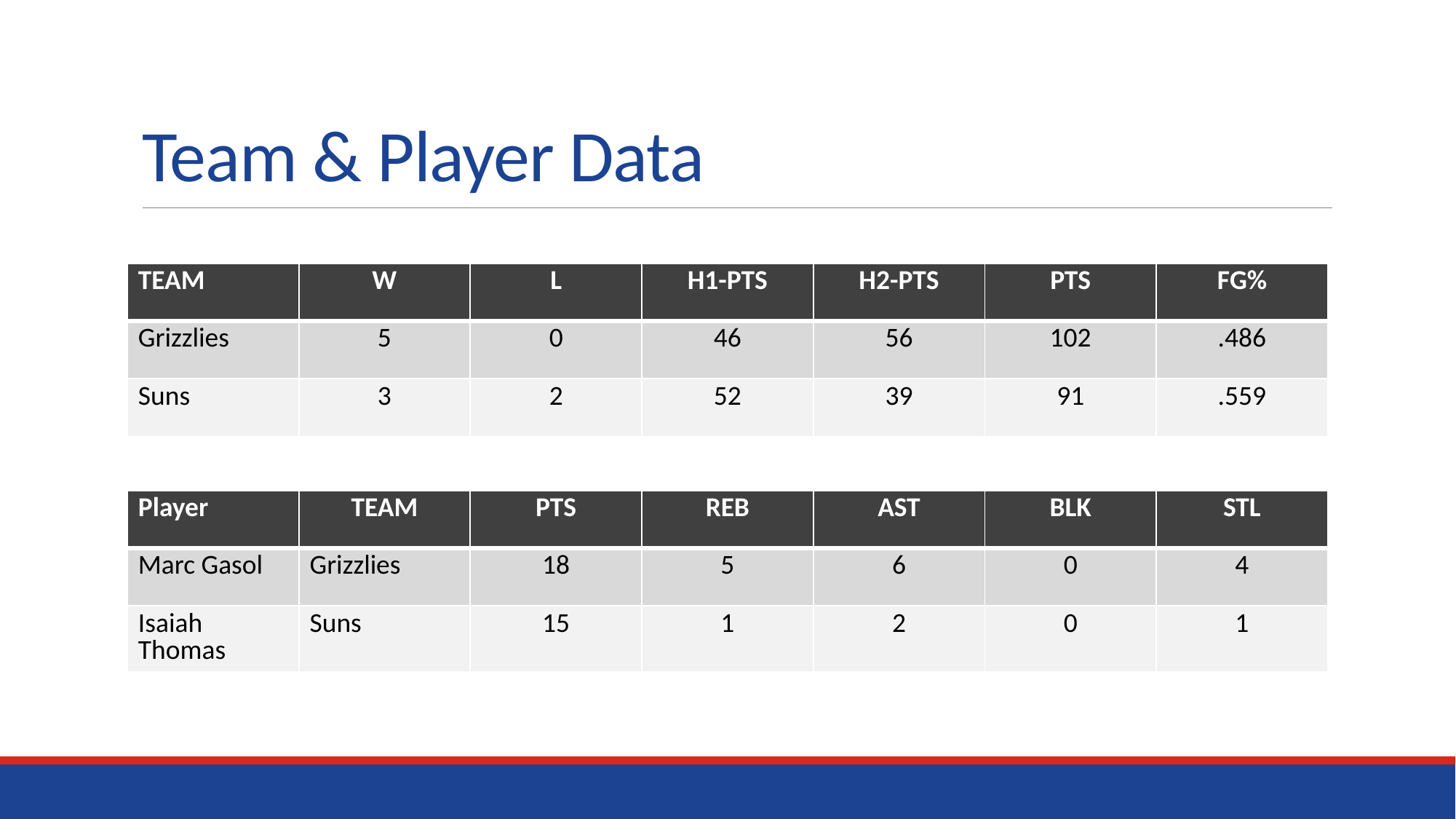

# Team & Player Data
| TEAM | W | L | H1-PTS | H2-PTS | PTS | FG% |
| --- | --- | --- | --- | --- | --- | --- |
| Grizzlies | 5 | 0 | 46 | 56 | 102 | .486 |
| Suns | 3 | 2 | 52 | 39 | 91 | .559 |
| Player | TEAM | PTS | REB | AST | BLK | STL |
| --- | --- | --- | --- | --- | --- | --- |
| Marc Gasol | Grizzlies | 18 | 5 | 6 | 0 | 4 |
| Isaiah Thomas | Suns | 15 | 1 | 2 | 0 | 1 |